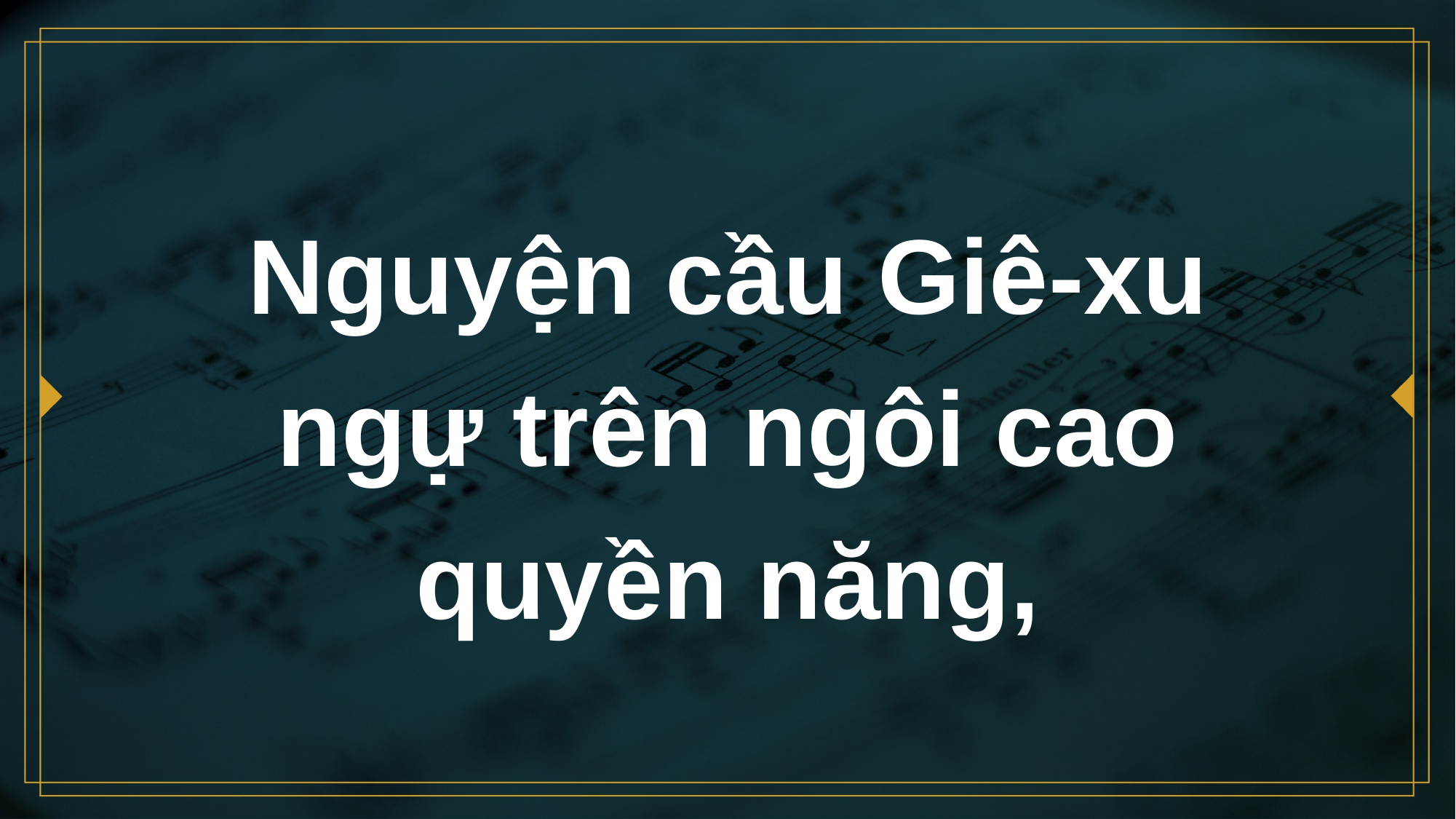

# Nguyện cầu Giê-xu ngự trên ngôi cao quyền năng,